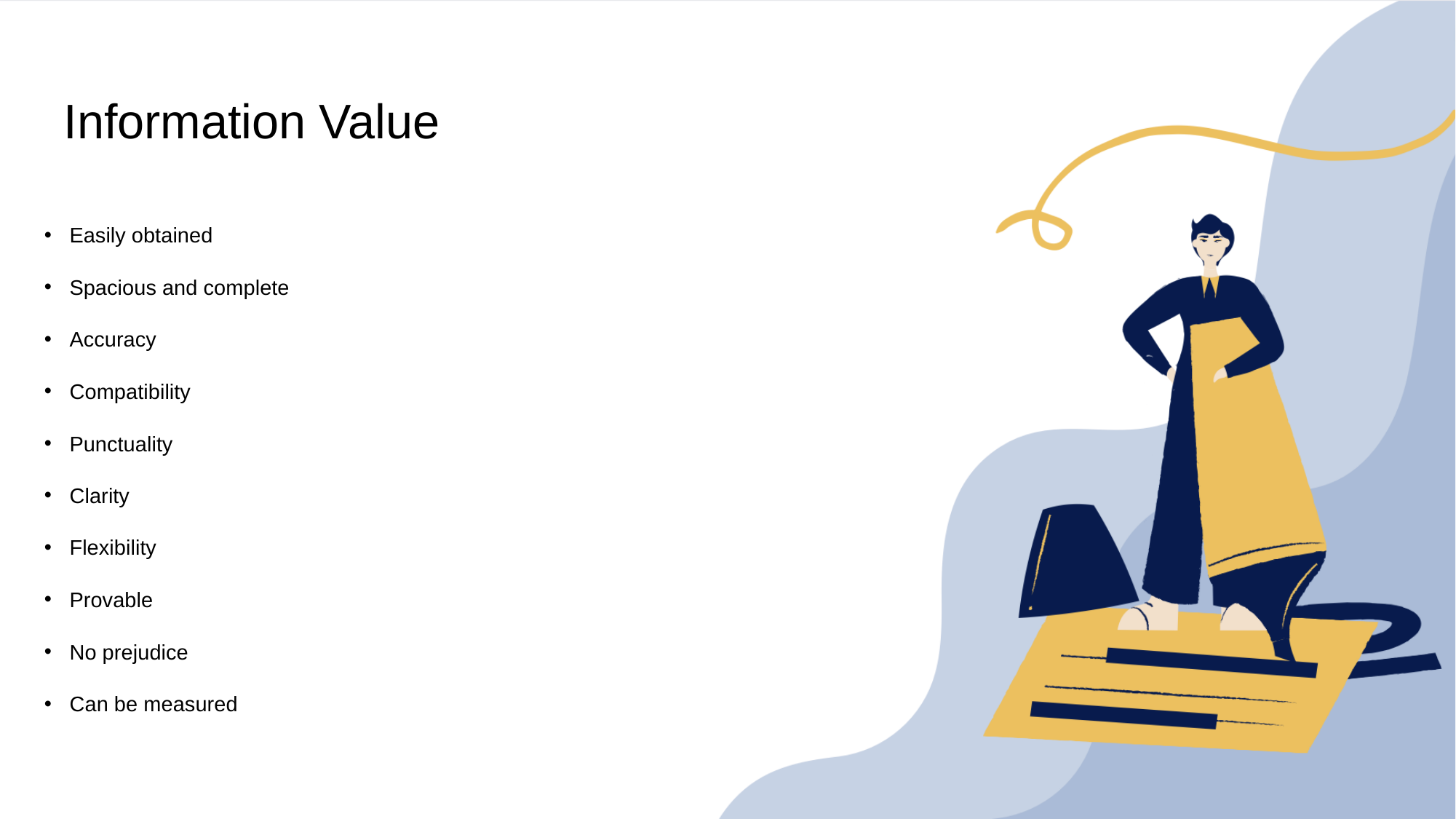

# Information Value
Easily obtained
Spacious and complete
Accuracy
Compatibility
Punctuality
Clarity
Flexibility
Provable
No prejudice
Can be measured